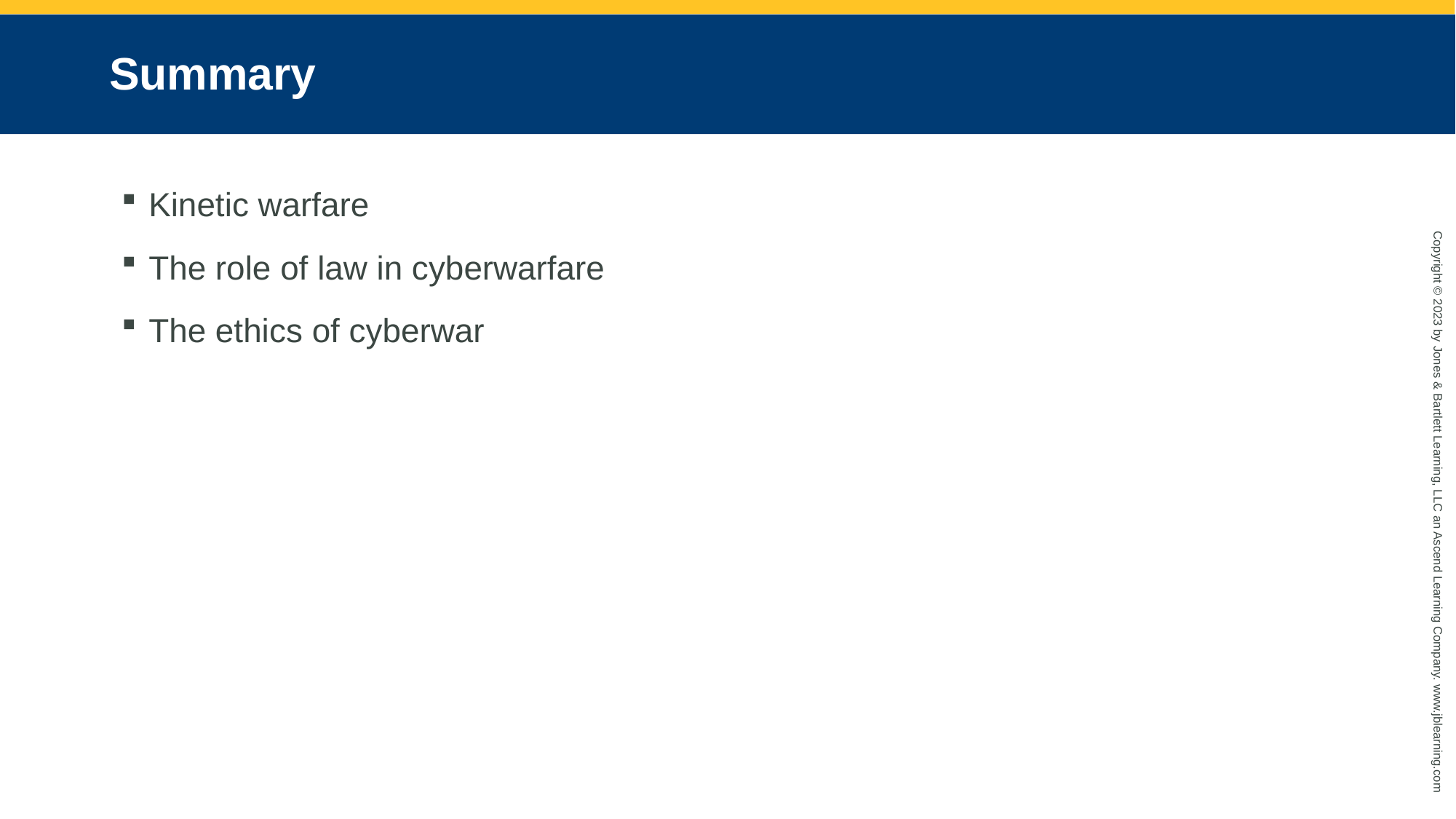

# Summary
Kinetic warfare
The role of law in cyberwarfare
The ethics of cyberwar